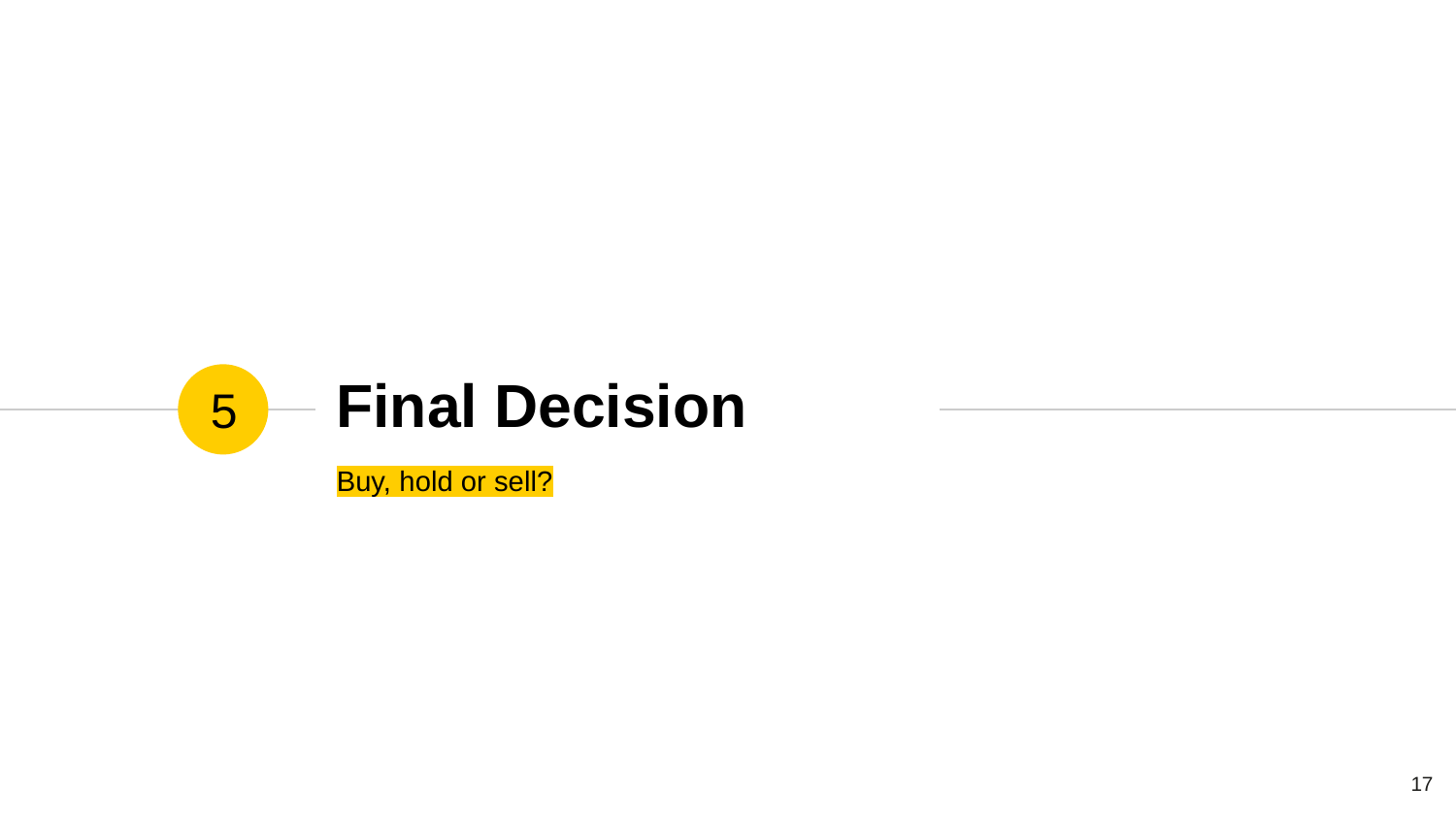

# Final Decision
5
Buy, hold or sell?
17